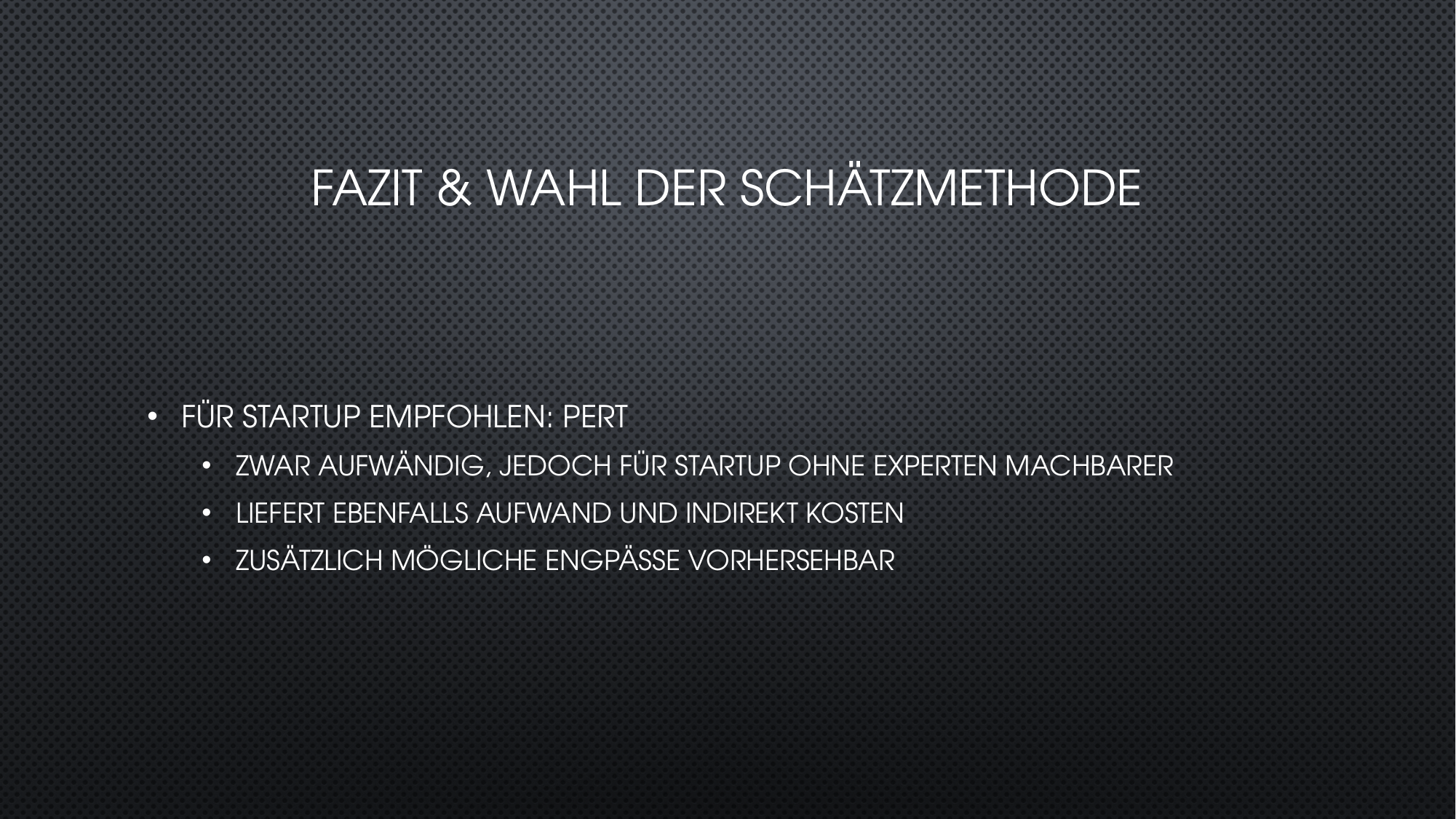

# Fazit & Wahl der Schätzmethode
Für Startup empfohlen: PERT
Zwar aufwändig, jedoch für Startup ohne Experten machbarer
Liefert ebenfalls Aufwand und indirekt Kosten
Zusätzlich mögliche Engpässe vorhersehbar